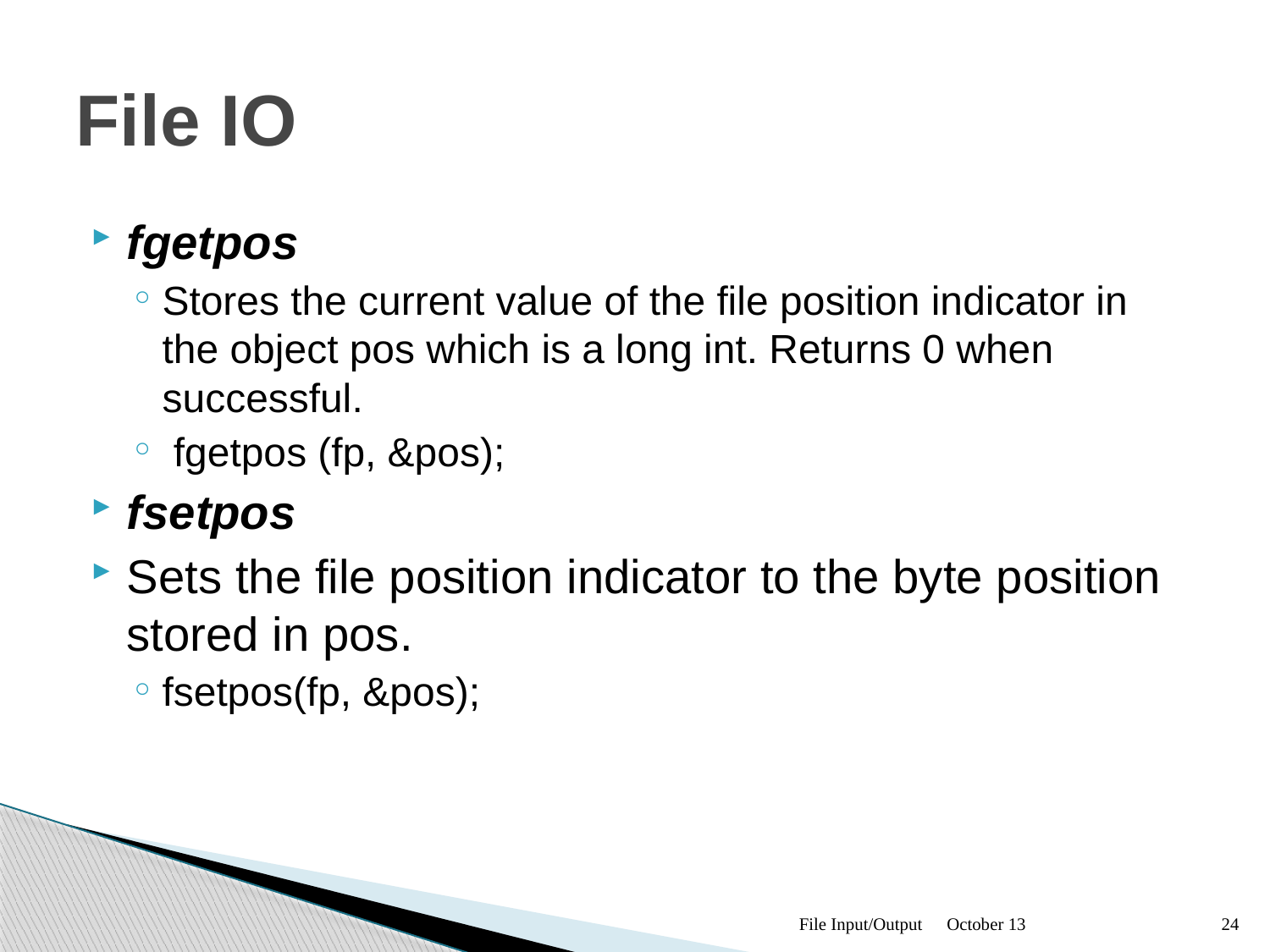

# File IO
fgetpos
Stores the current value of the file position indicator in the object pos which is a long int. Returns 0 when successful.
 fgetpos (fp, &pos);
fsetpos
Sets the file position indicator to the byte position stored in pos.
fsetpos(fp, &pos);
File Input/Output
October 13
24